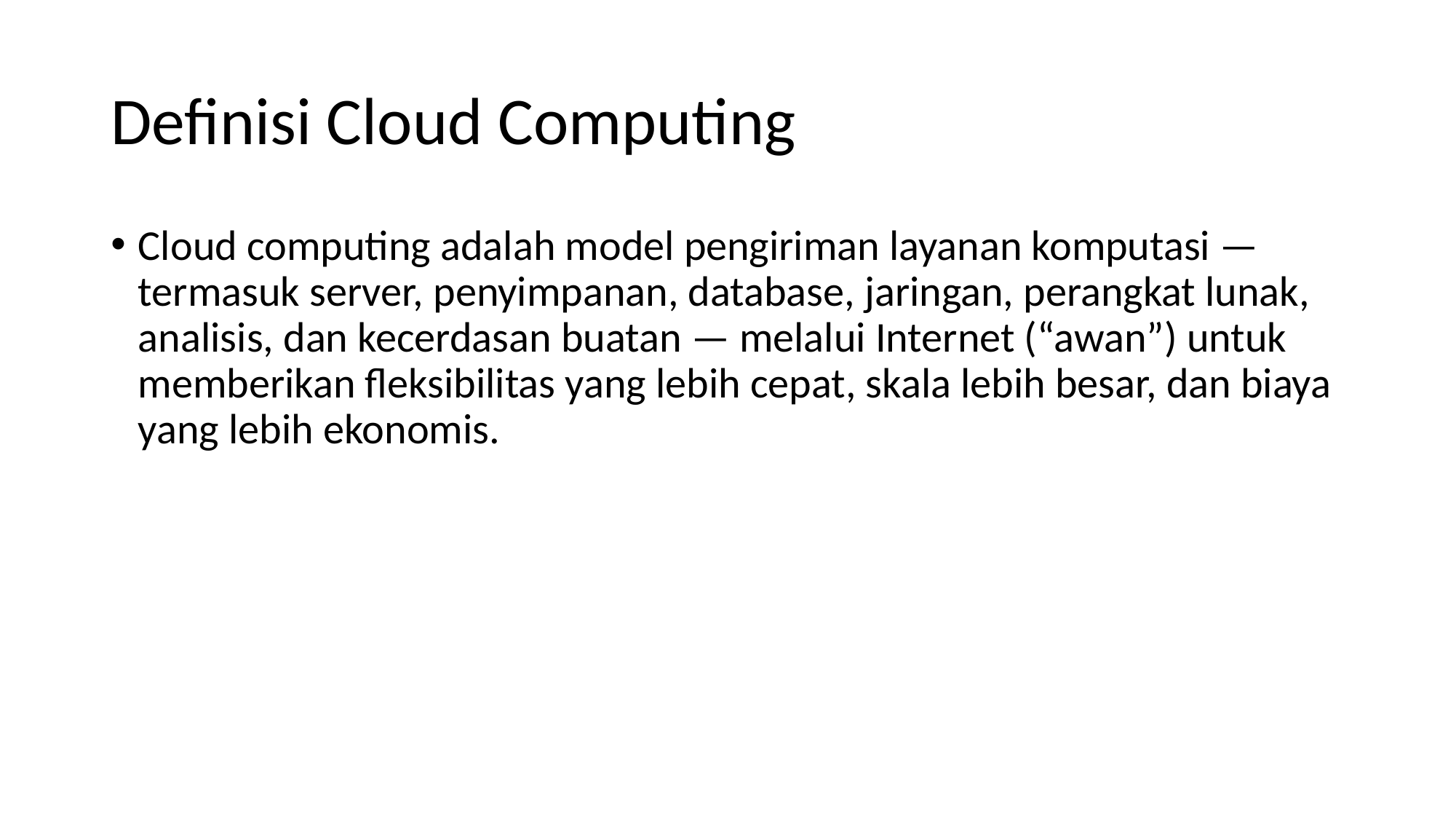

# Definisi Cloud Computing
Cloud computing adalah model pengiriman layanan komputasi — termasuk server, penyimpanan, database, jaringan, perangkat lunak, analisis, dan kecerdasan buatan — melalui Internet (“awan”) untuk memberikan fleksibilitas yang lebih cepat, skala lebih besar, dan biaya yang lebih ekonomis.